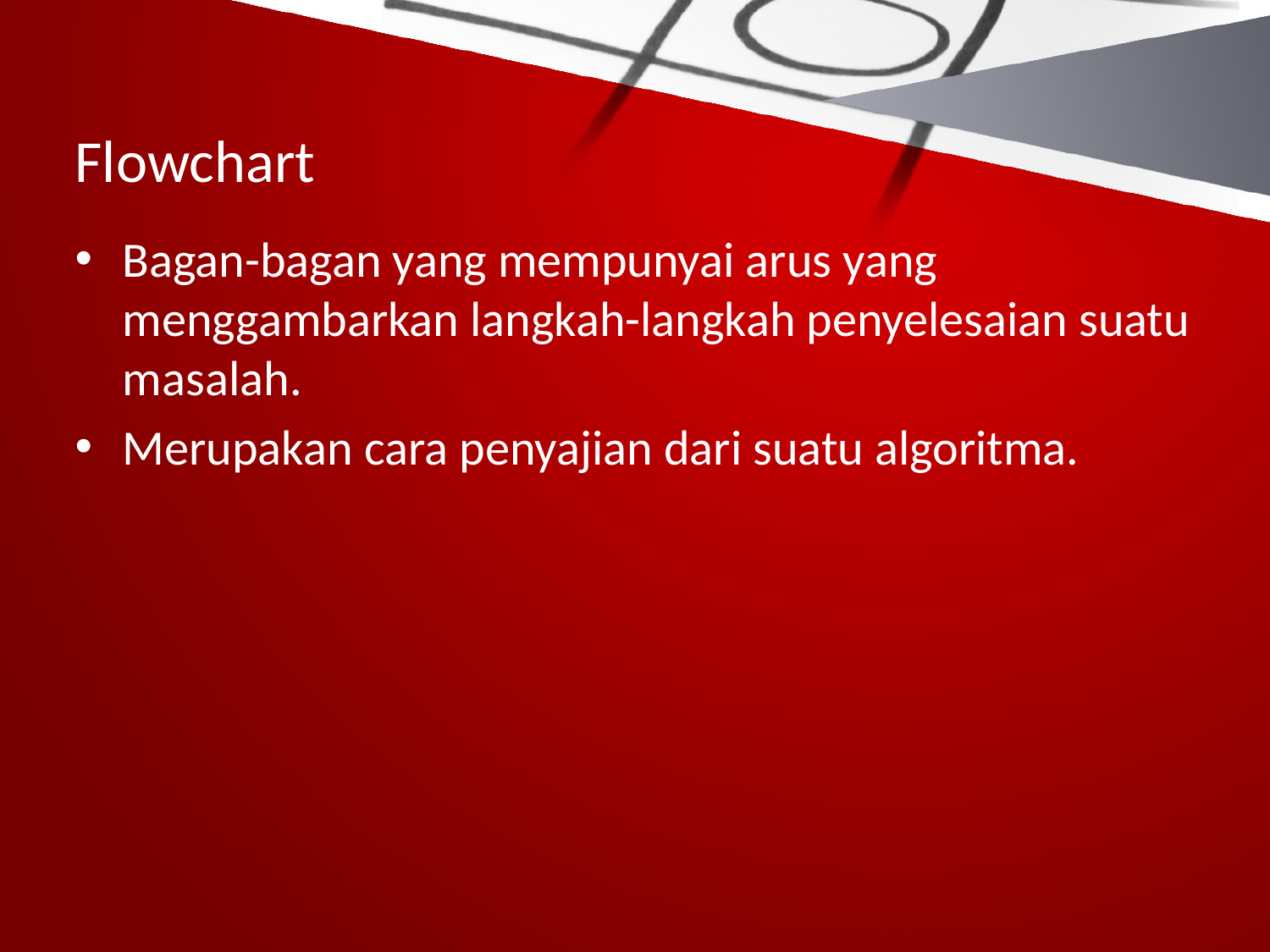

# Flowchart
Bagan-bagan yang mempunyai arus yang menggambarkan langkah-langkah penyelesaian suatu masalah.
Merupakan cara penyajian dari suatu algoritma.